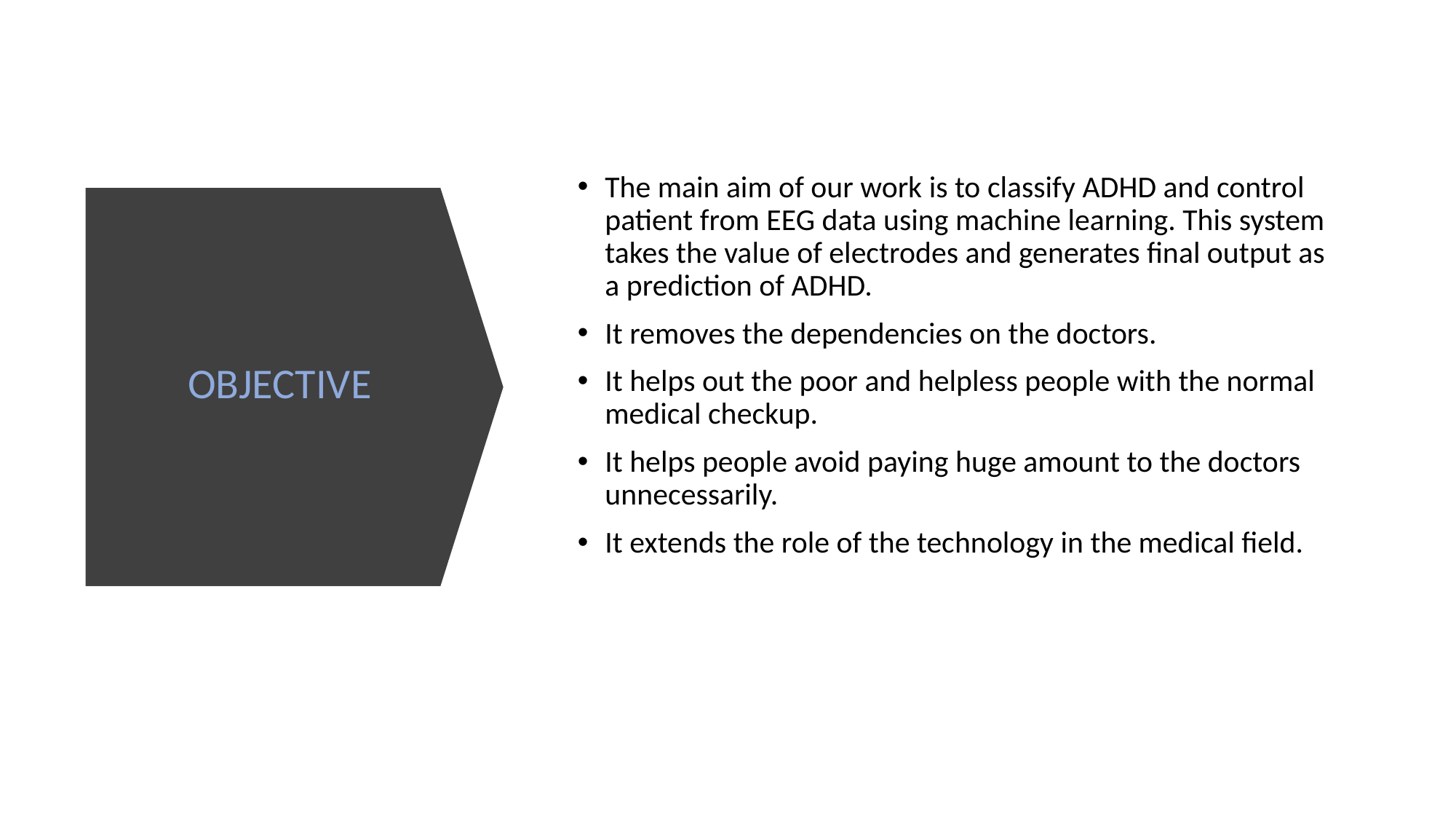

The main aim of our work is to classify ADHD and control patient from EEG data using machine learning. This system takes the value of electrodes and generates final output as a prediction of ADHD.
It removes the dependencies on the doctors.
It helps out the poor and helpless people with the normal medical checkup.
It helps people avoid paying huge amount to the doctors unnecessarily.
It extends the role of the technology in the medical field.

# OBJECTIVE